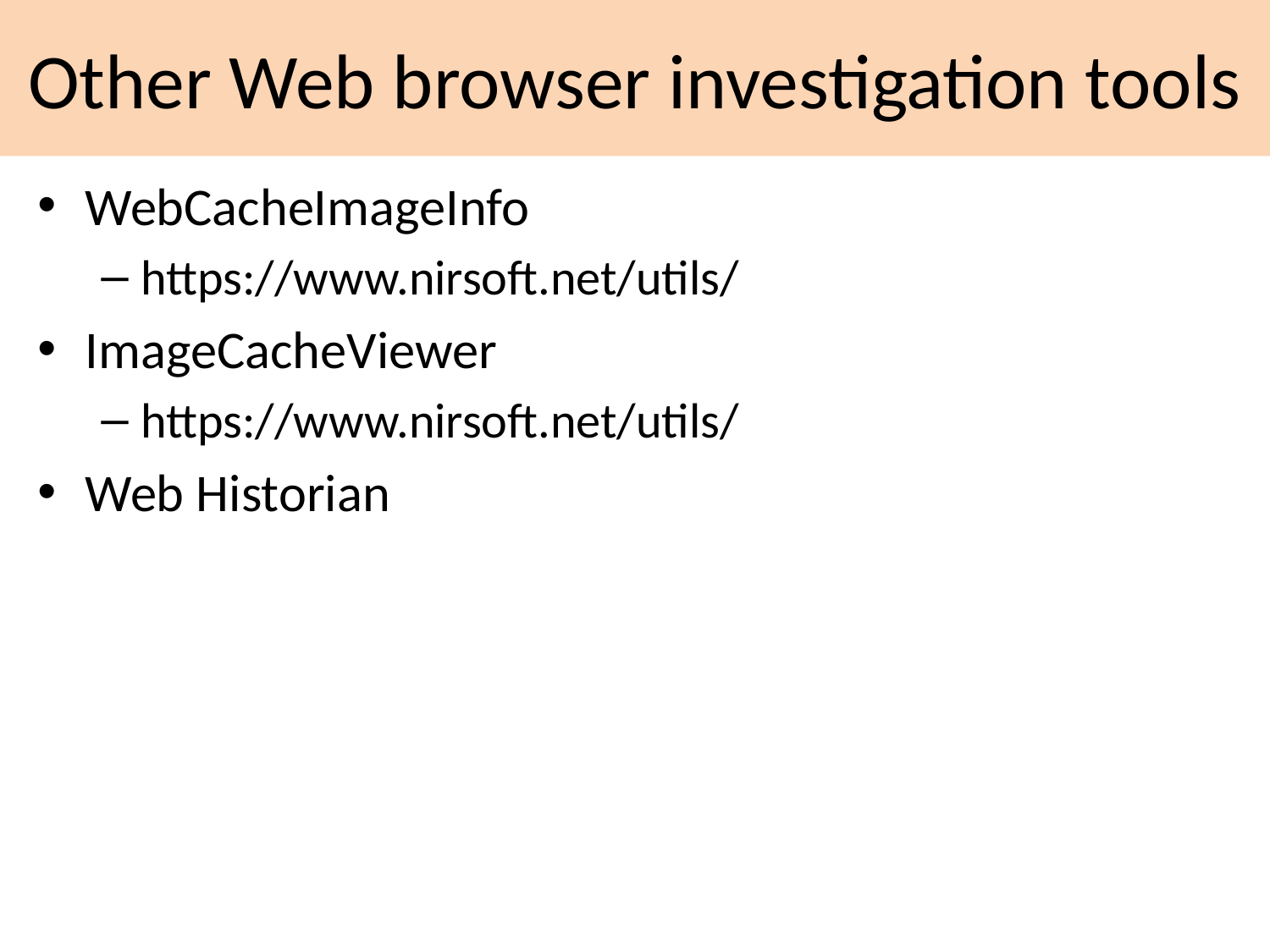

# Other Web browser investigation tools
WebCacheImageInfo
https://www.nirsoft.net/utils/
ImageCacheViewer
https://www.nirsoft.net/utils/
Web Historian